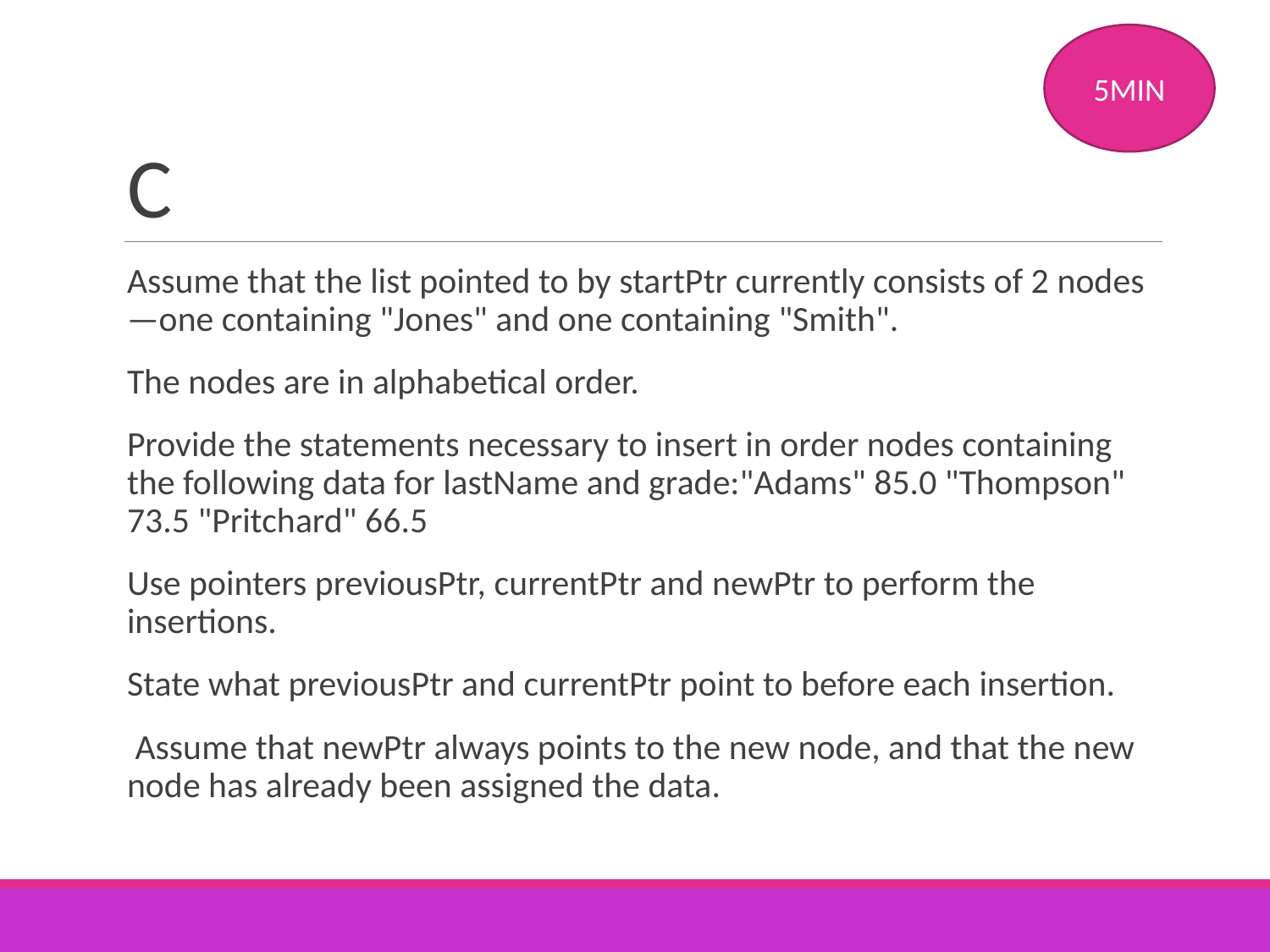

5MIN
# C
Assume that the list pointed to by startPtr currently consists of 2 nodes—one containing "Jones" and one containing "Smith".
The nodes are in alphabetical order.
Provide the statements necessary to insert in order nodes containing the following data for lastName and grade:"Adams" 85.0 "Thompson" 73.5 "Pritchard" 66.5
Use pointers previousPtr, currentPtr and newPtr to perform the insertions.
State what previousPtr and currentPtr point to before each insertion.
 Assume that newPtr always points to the new node, and that the new node has already been assigned the data.